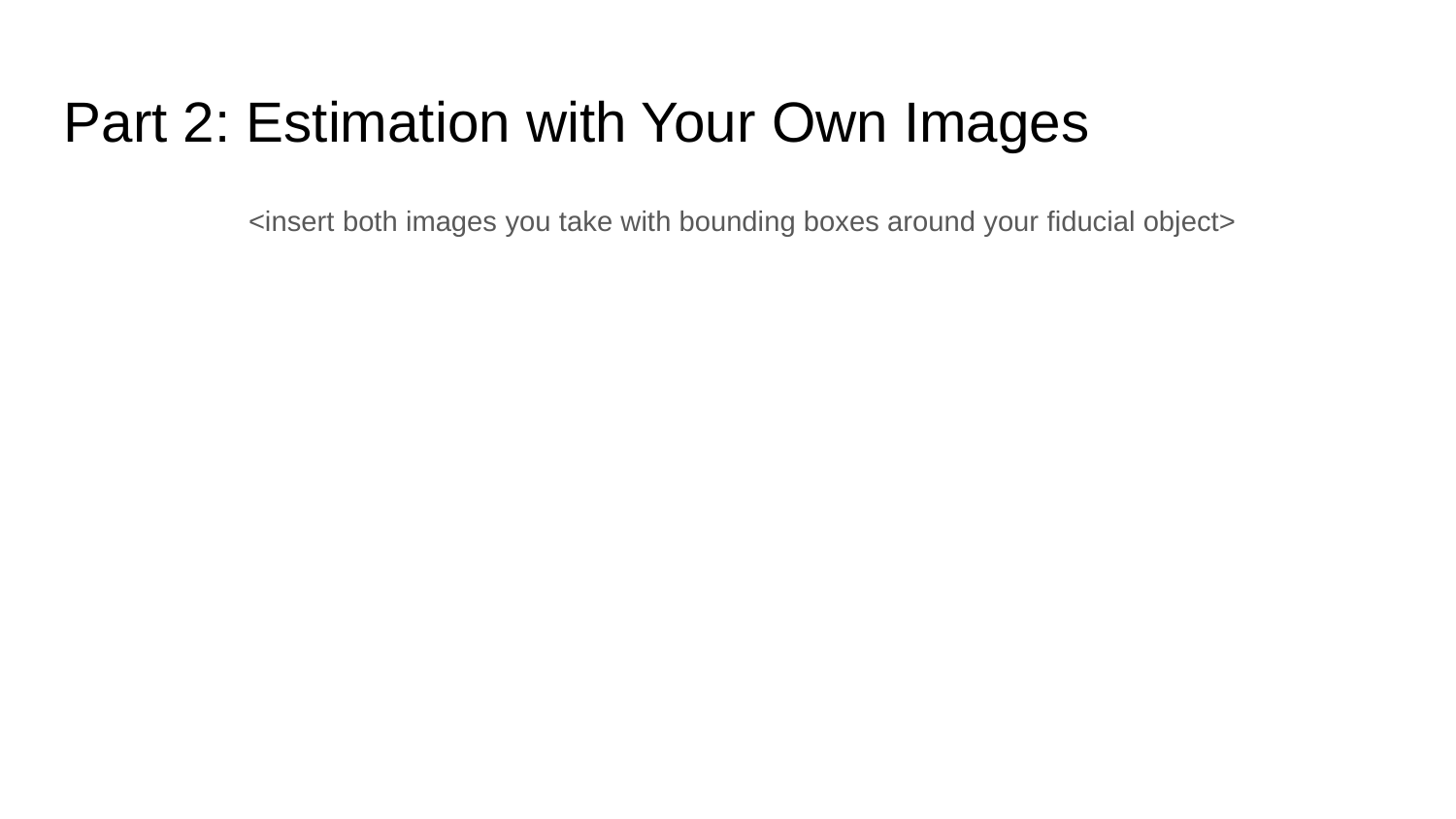

Part 2: Estimation with Your Own Images
<insert both images you take with bounding boxes around your fiducial object>